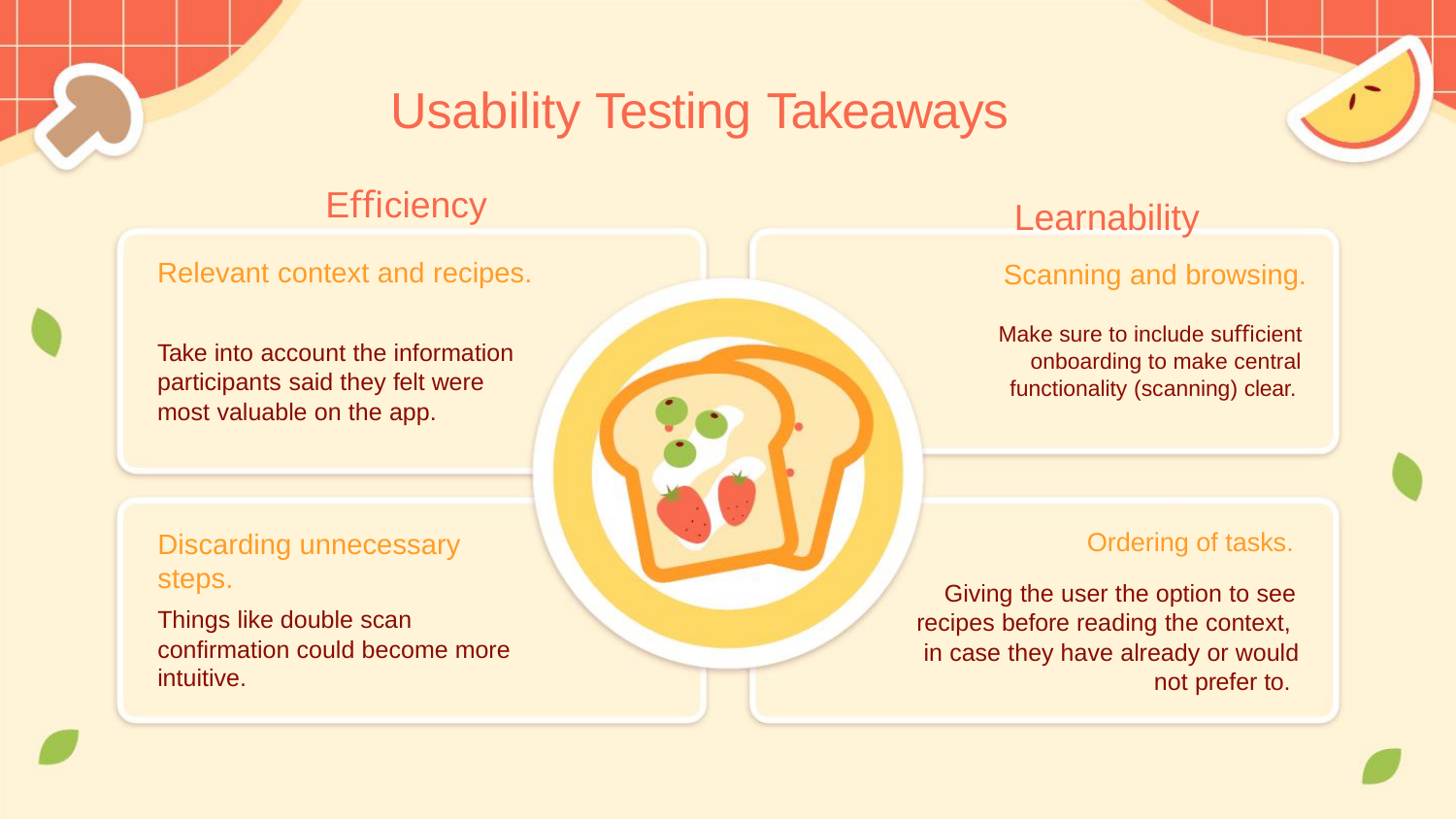

Usability Testing Takeaways
Eﬃciency
Learnability
Relevant context and recipes.
Scanning and browsing.
Make sure to include suﬃcient
onboarding to make central
functionality (scanning) clear.
Take into account the information
participants said they felt were
most valuable on the app.
Discarding unnecessary
steps.
Things like double scan
conﬁrmation could become more
intuitive.
Ordering of tasks.
Giving the user the option to see
recipes before reading the context,
in case they have already or would
not prefer to.